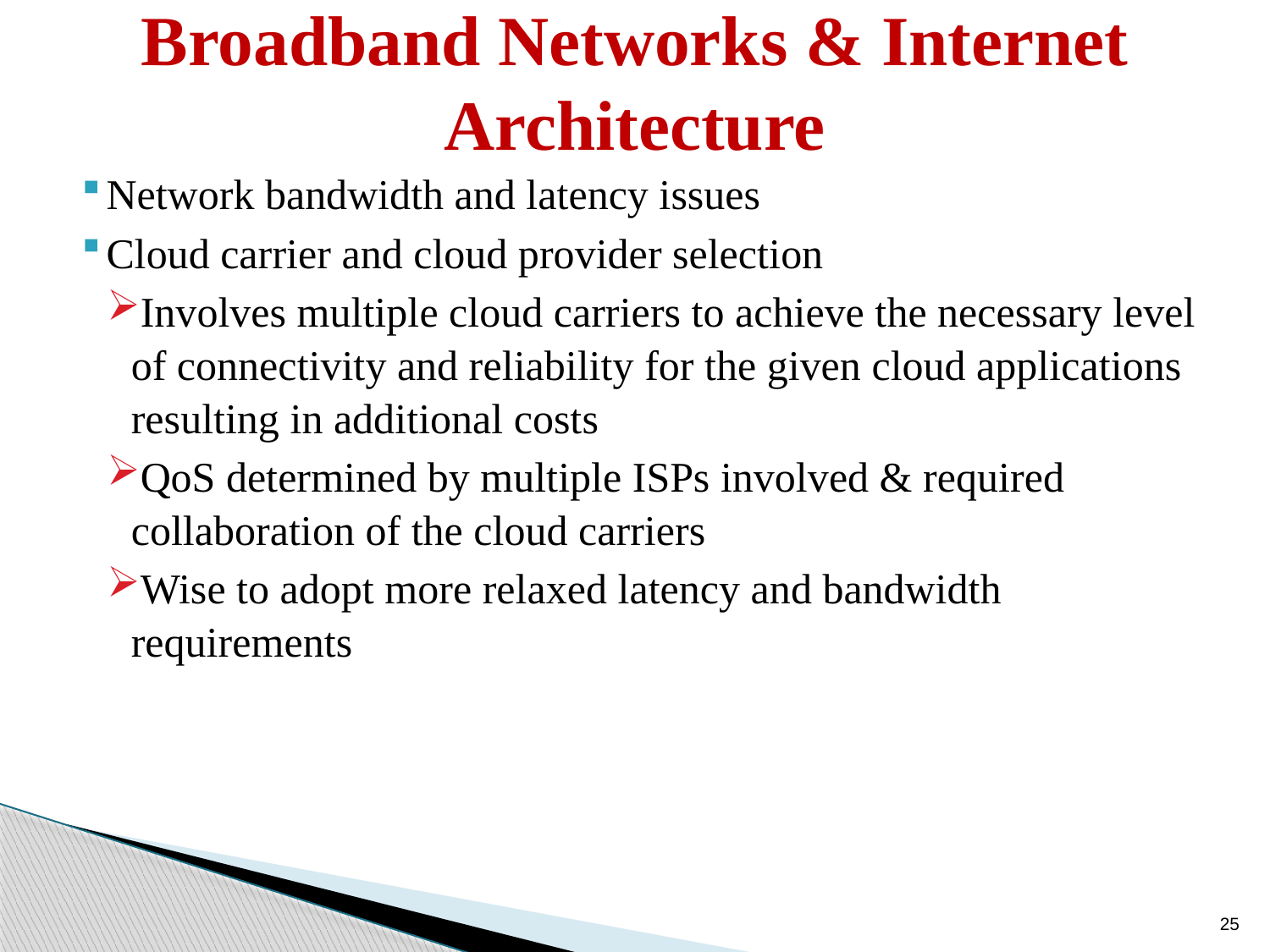

# Broadband Networks & Internet Architecture
Network bandwidth and latency issues
Cloud carrier and cloud provider selection
Involves multiple cloud carriers to achieve the necessary level of connectivity and reliability for the given cloud applications resulting in additional costs
QoS determined by multiple ISPs involved & required collaboration of the cloud carriers
Wise to adopt more relaxed latency and bandwidth requirements
25